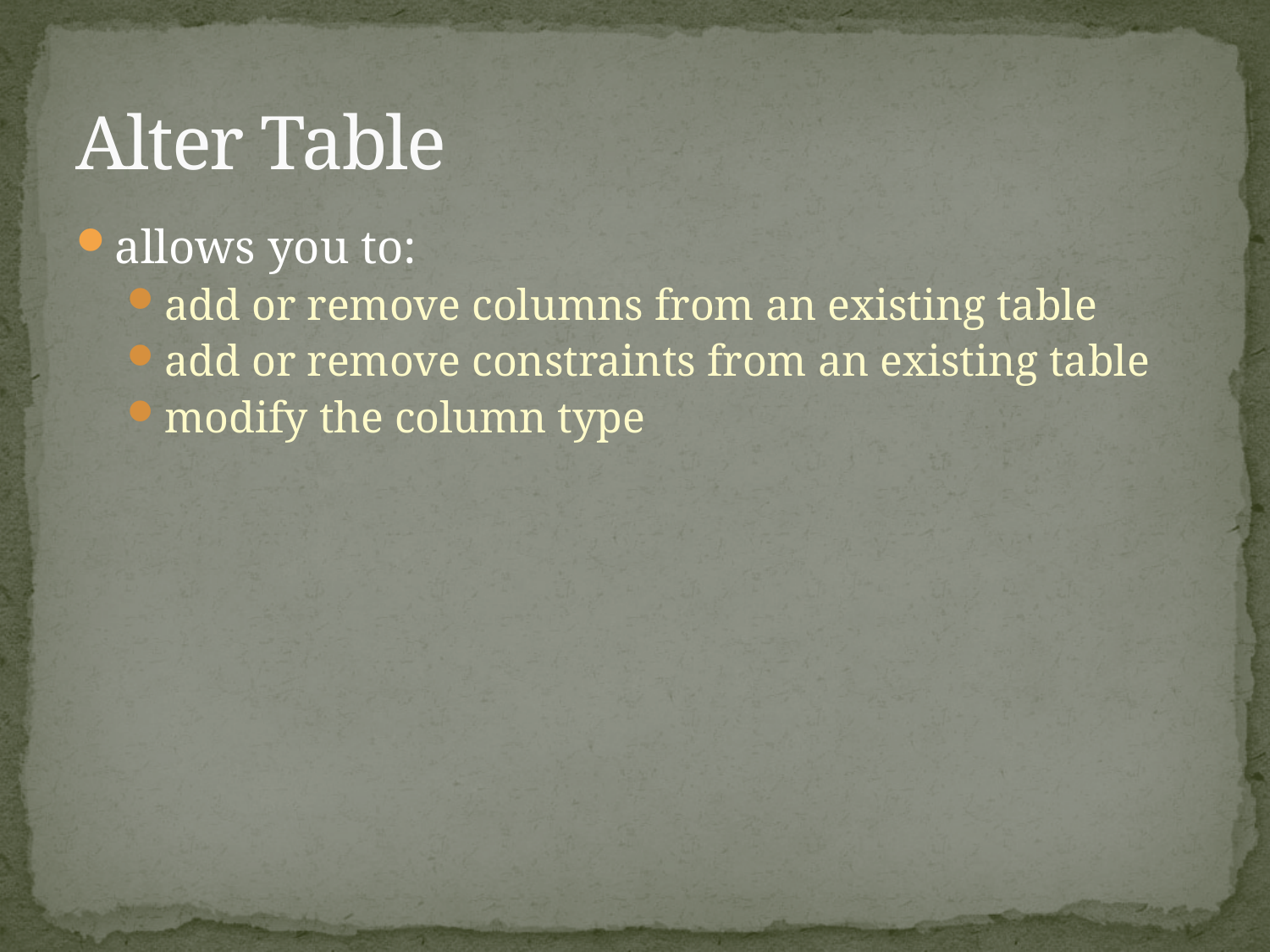

# Alter Table
allows you to:
add or remove columns from an existing table
add or remove constraints from an existing table
modify the column type